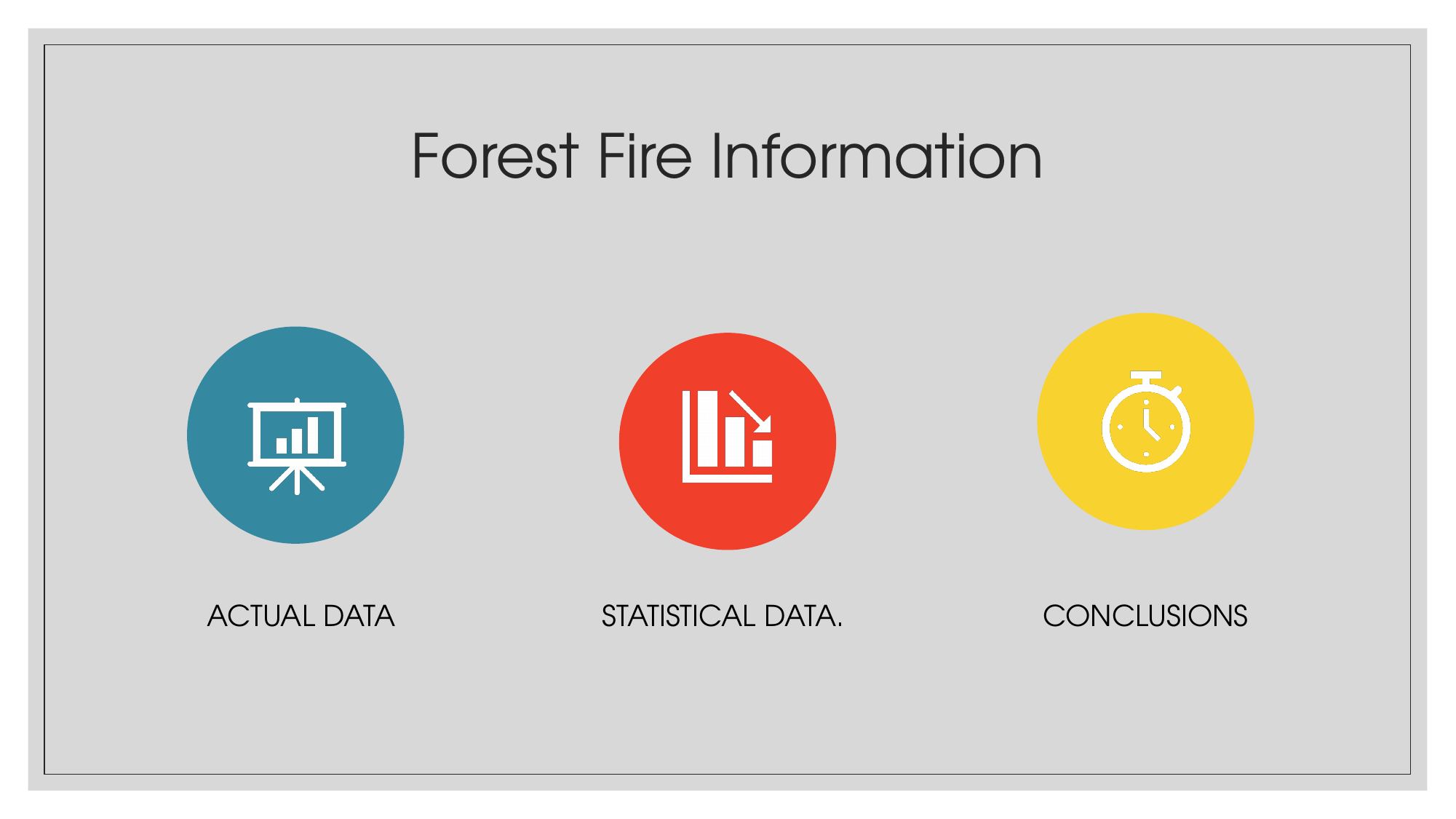

# Forest Fire Information
ActUAL Data
StatisticAL Data.
Conclusions